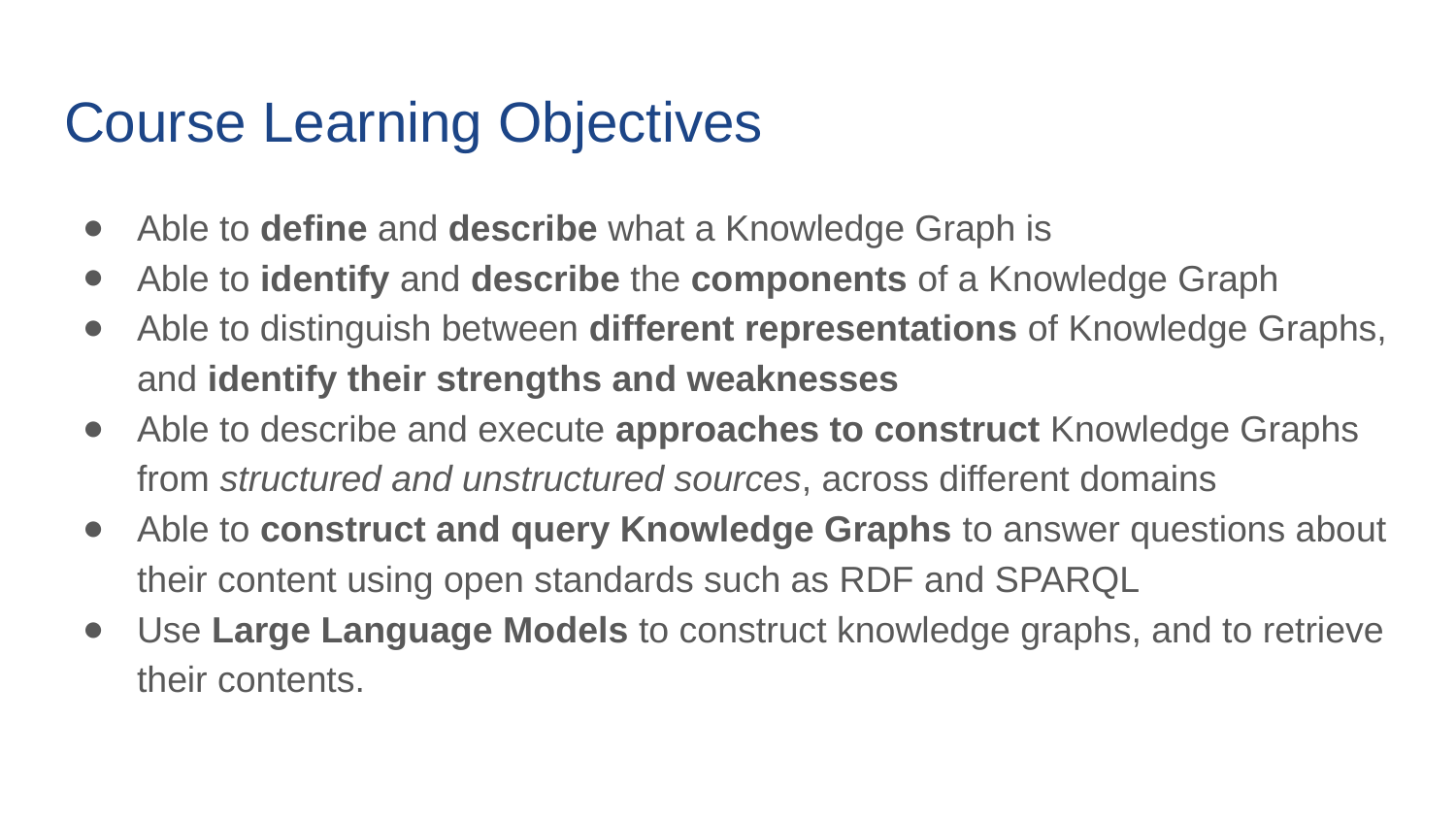

# Course Learning Objectives
Able to define and describe what a Knowledge Graph is
Able to identify and describe the components of a Knowledge Graph
Able to distinguish between different representations of Knowledge Graphs, and identify their strengths and weaknesses
Able to describe and execute approaches to construct Knowledge Graphs from structured and unstructured sources, across different domains
Able to construct and query Knowledge Graphs to answer questions about their content using open standards such as RDF and SPARQL
Use Large Language Models to construct knowledge graphs, and to retrieve their contents.